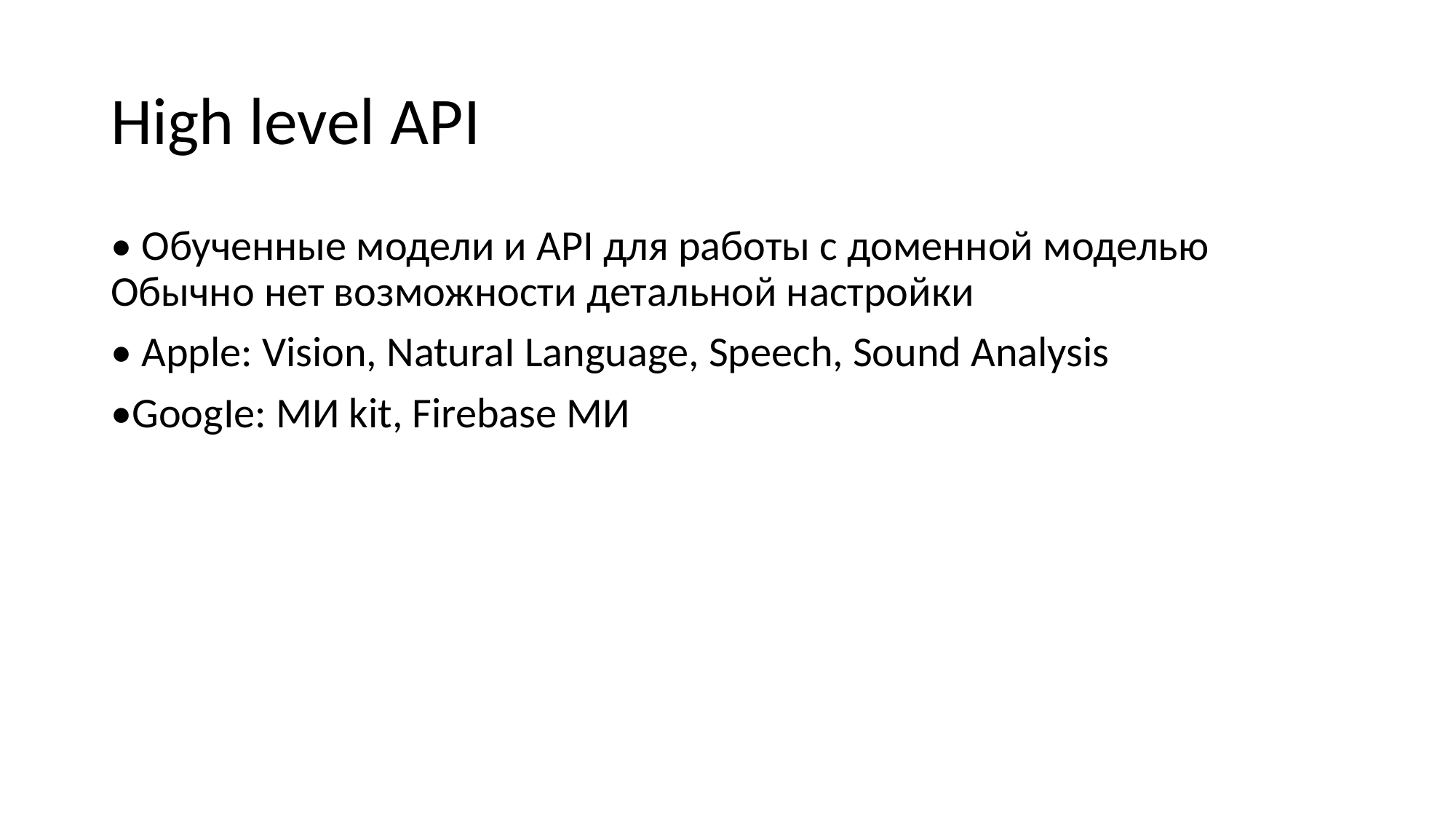

# High level API
• Обученные модели и АРI для работы с доменной моделью  Обычно нет возможности детальной настройки
• Apple: Vision, NaturaI Language, Speech, Sound Analysis
•GoogIe: МИ kit, Firebase МИ